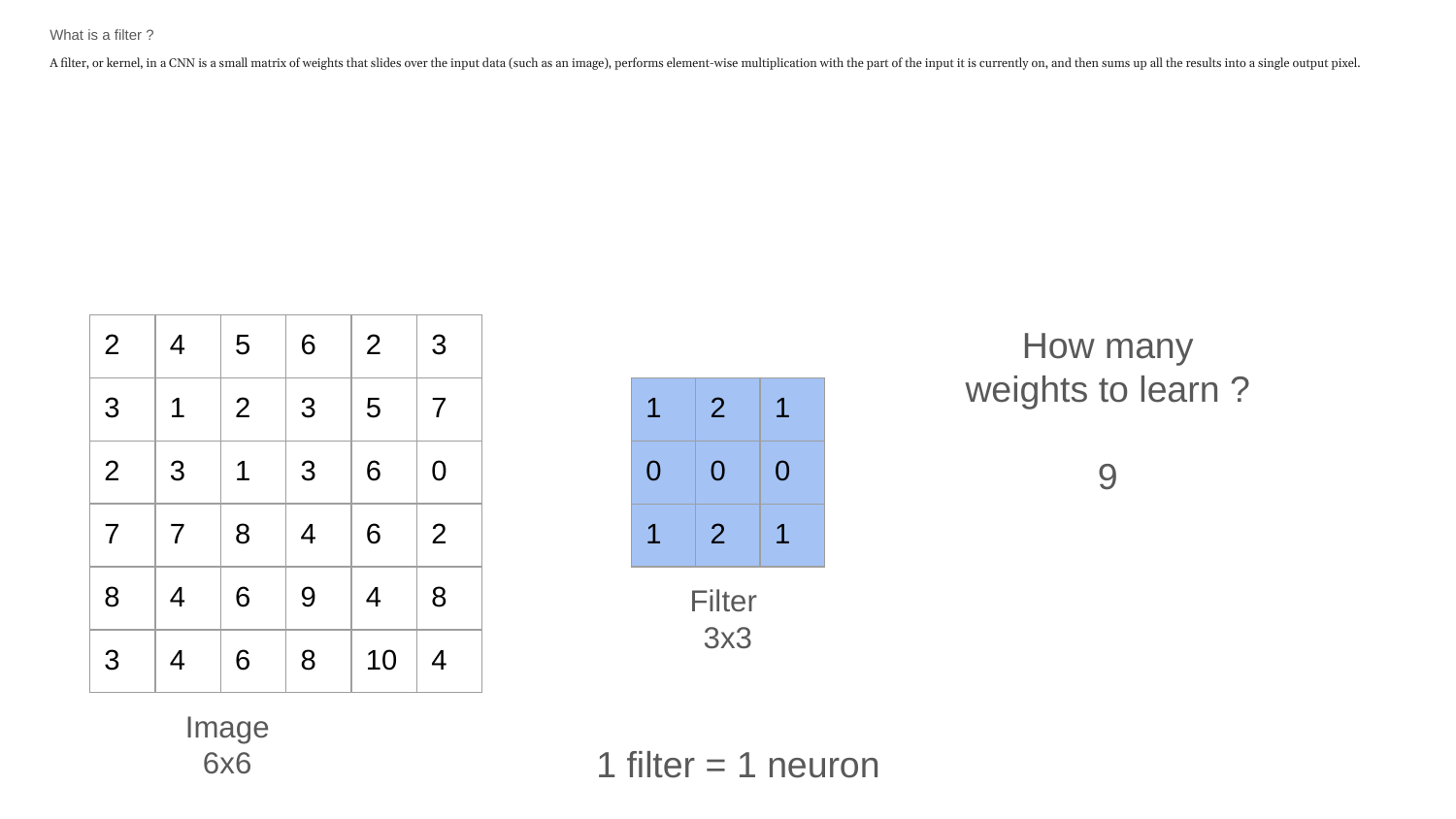

# What is a filter ?
A filter, or kernel, in a CNN is a small matrix of weights that slides over the input data (such as an image), performs element-wise multiplication with the part of the input it is currently on, and then sums up all the results into a single output pixel.

How many weights to learn ?

9
| 2 | 4 | 5 | 6 | 2 | 3 |
| --- | --- | --- | --- | --- | --- |
| 3 | 1 | 2 | 3 | 5 | 7 |
| 2 | 3 | 1 | 3 | 6 | 0 |
| 7 | 7 | 8 | 4 | 6 | 2 |
| 8 | 4 | 6 | 9 | 4 | 8 |
| 3 | 4 | 6 | 8 | 10 | 4 |
| 1 | 2 | 1 |
| --- | --- | --- |
| 0 | 0 | 0 |
| 1 | 2 | 1 |
Filter
3x3
Image
6x6
1 filter = 1 neuron